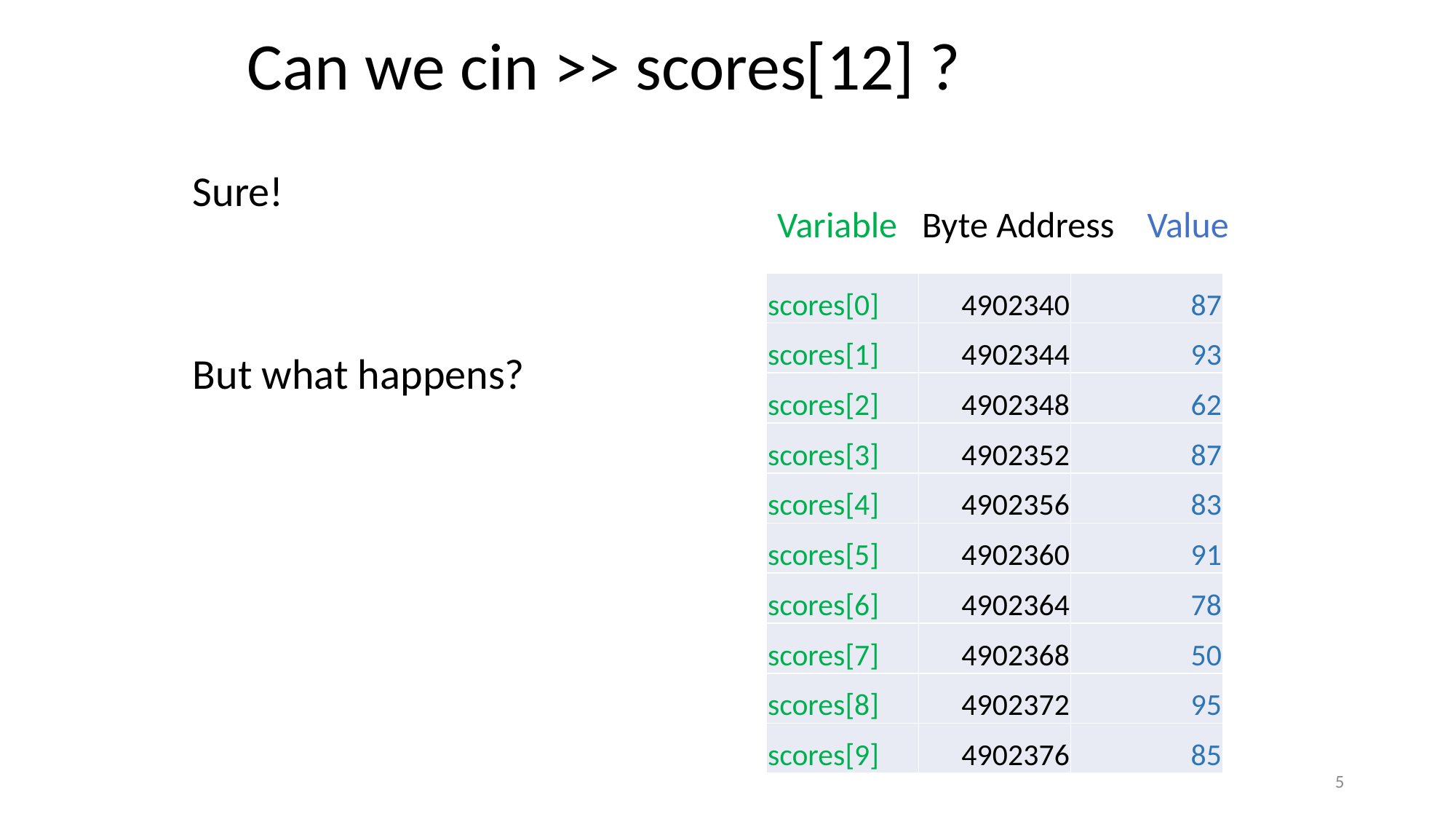

# Can we cin >> scores[12] ?
Sure!

But what happens?
Variable   Byte Address    Value
| scores[0] | 4902340 | 87 |
| --- | --- | --- |
| scores[1] | 4902344 | 93 |
| scores[2] | 4902348 | 62 |
| scores[3] | 4902352 | 87 |
| scores[4] | 4902356 | 83 |
| scores[5] | 4902360 | 91 |
| scores[6] | 4902364 | 78 |
| scores[7] | 4902368 | 50 |
| scores[8] | 4902372 | 95 |
| scores[9] | 4902376 | 85 |
5